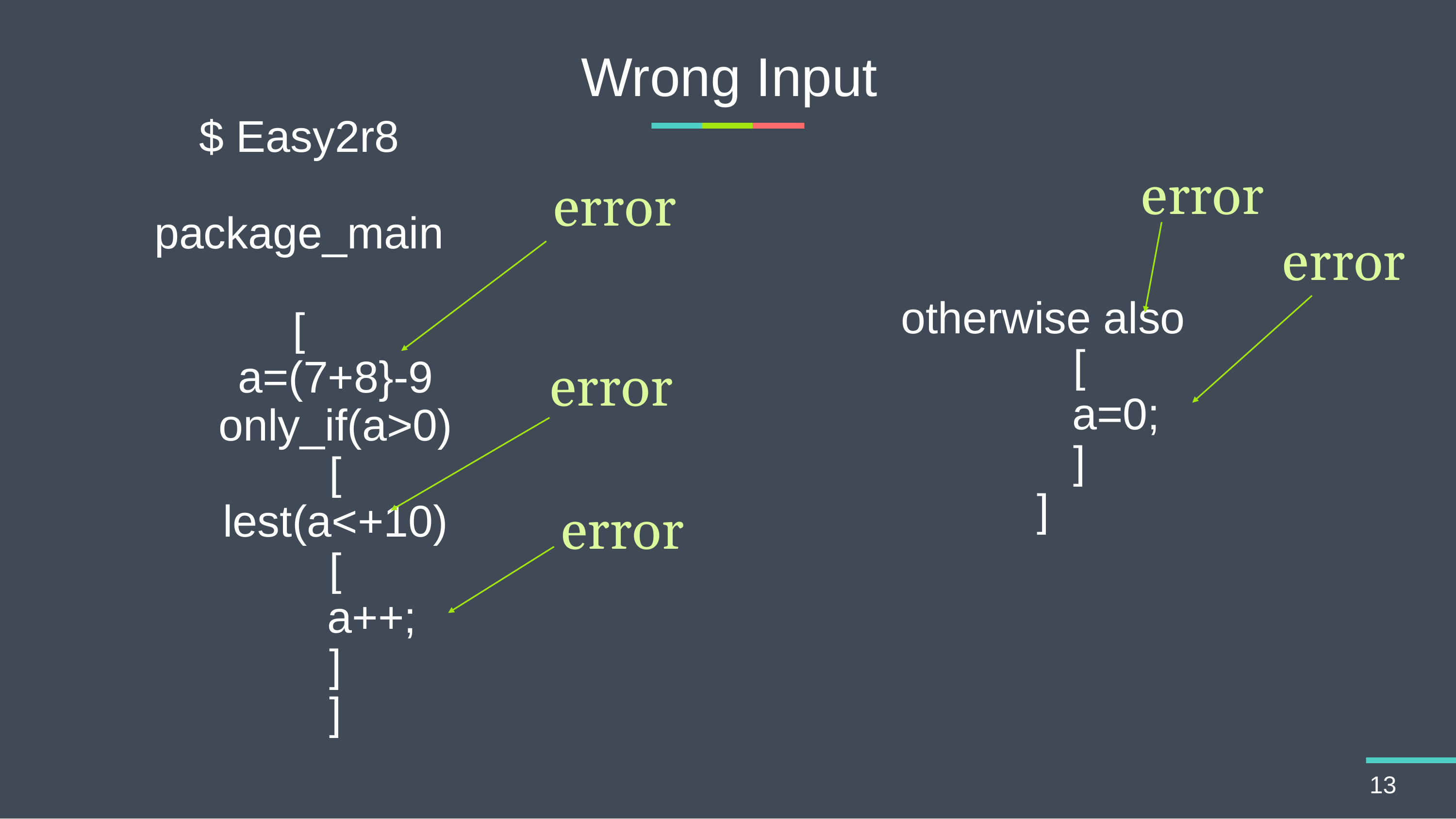

# Wrong Input
otherwise also
	[
		a=0;
	]
]

$ Easy2r8

package_main

[
	a=(7+8}-9
	only_if(a>0)
	[
	lest(a<+10)
	[
		a++;
	]
	]

error
error
error
error
error
13